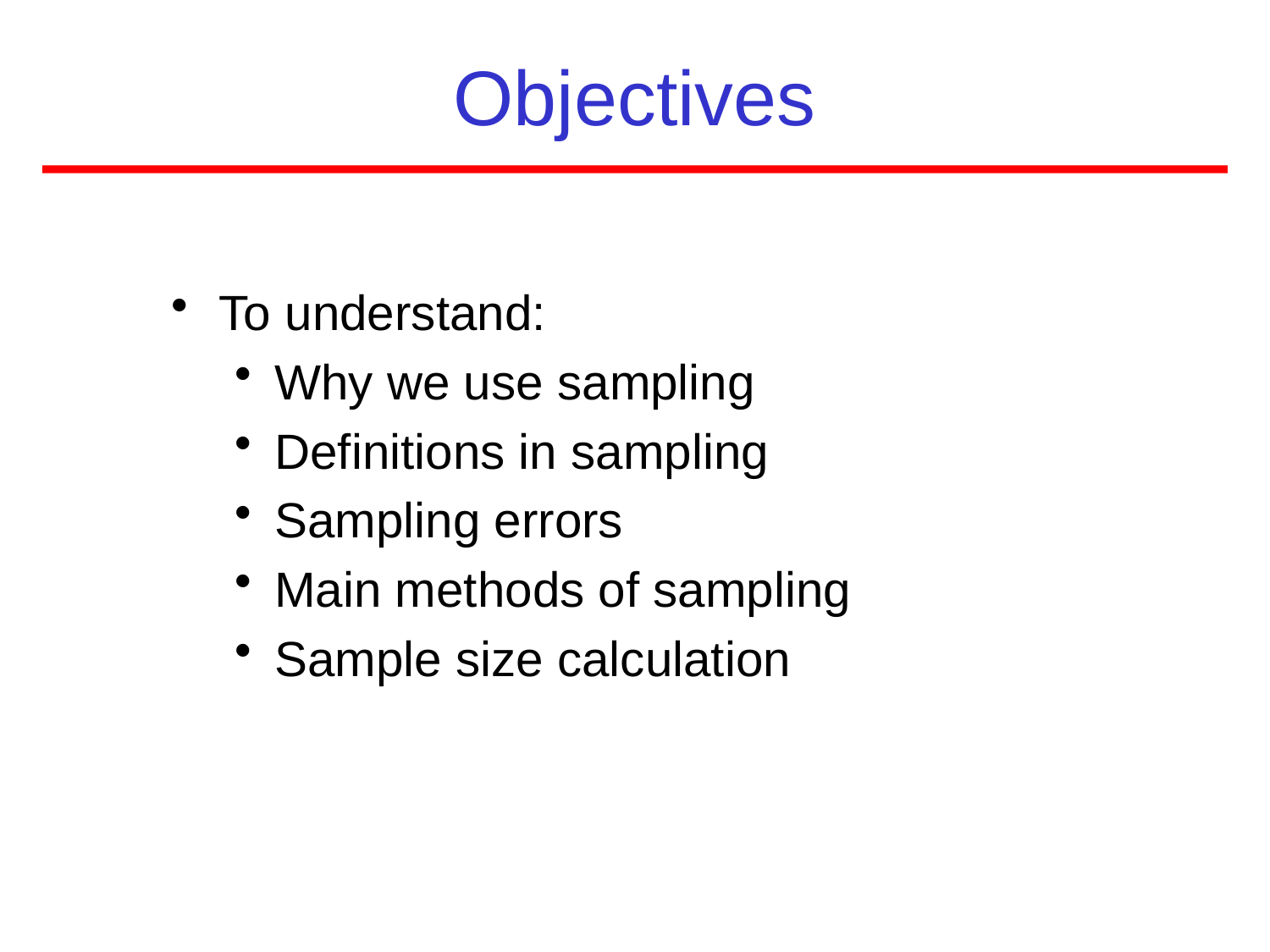

# Objectives

To understand:
Why we use sampling
Definitions in sampling
Sampling errors
Main methods of sampling
Sample size calculation